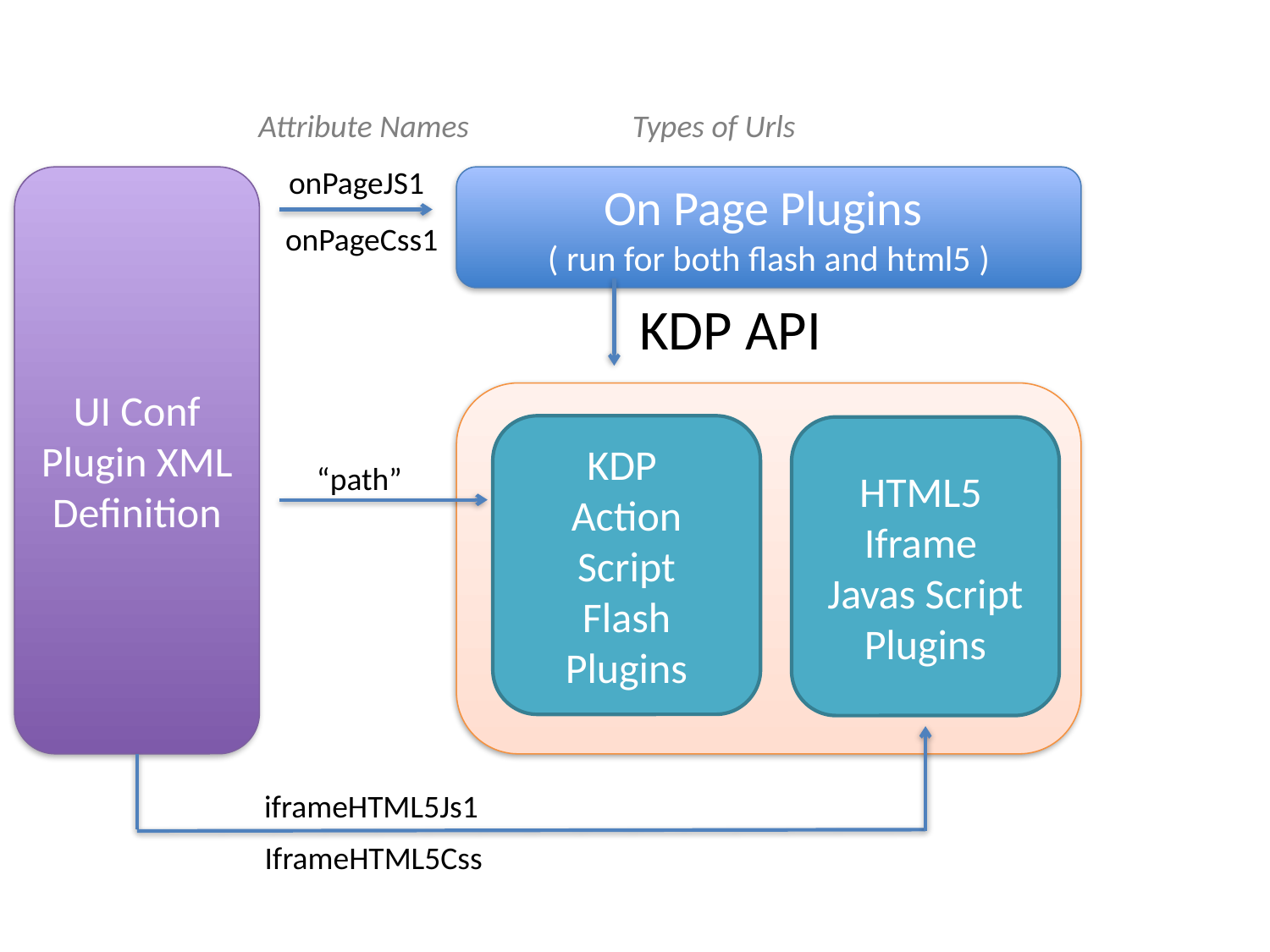

Attribute Names
Types of Urls
onPageJS1
On Page Plugins
( run for both flash and html5 )
UI Conf Plugin XML Definition
onPageCss1
KDP API

KDP
Action Script
Flash Plugins
HTML5
Iframe
Javas Script Plugins
“path”
iframeHTML5Js1
IframeHTML5Css